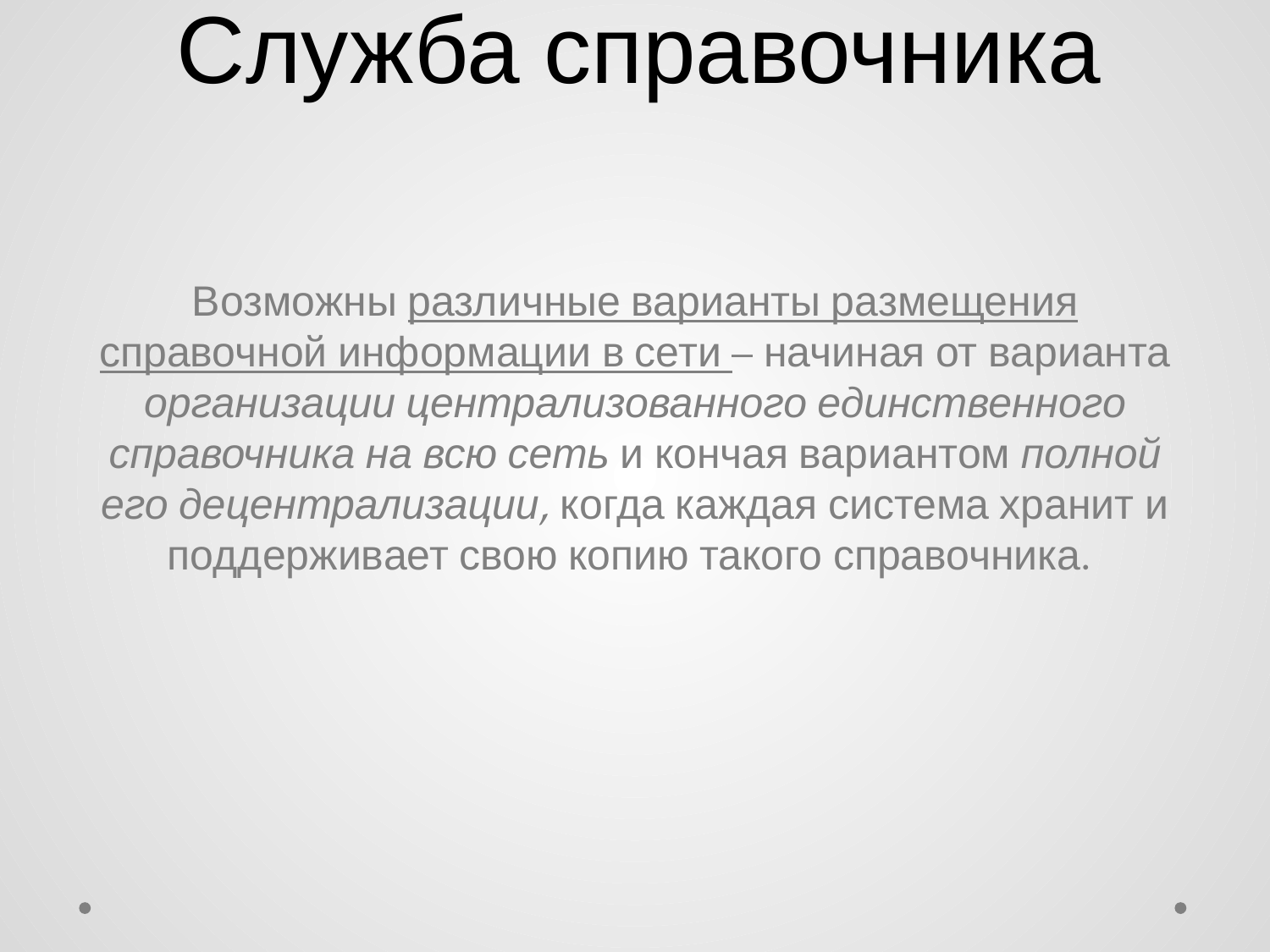

# Служба справочника
Возможны различные варианты размещения справочной информации в сети – начиная от варианта организации централизованного единственного справочника на всю сеть и кончая вариантом полной его децентрализации, когда каждая система хранит и поддерживает свою копию такого справочника.